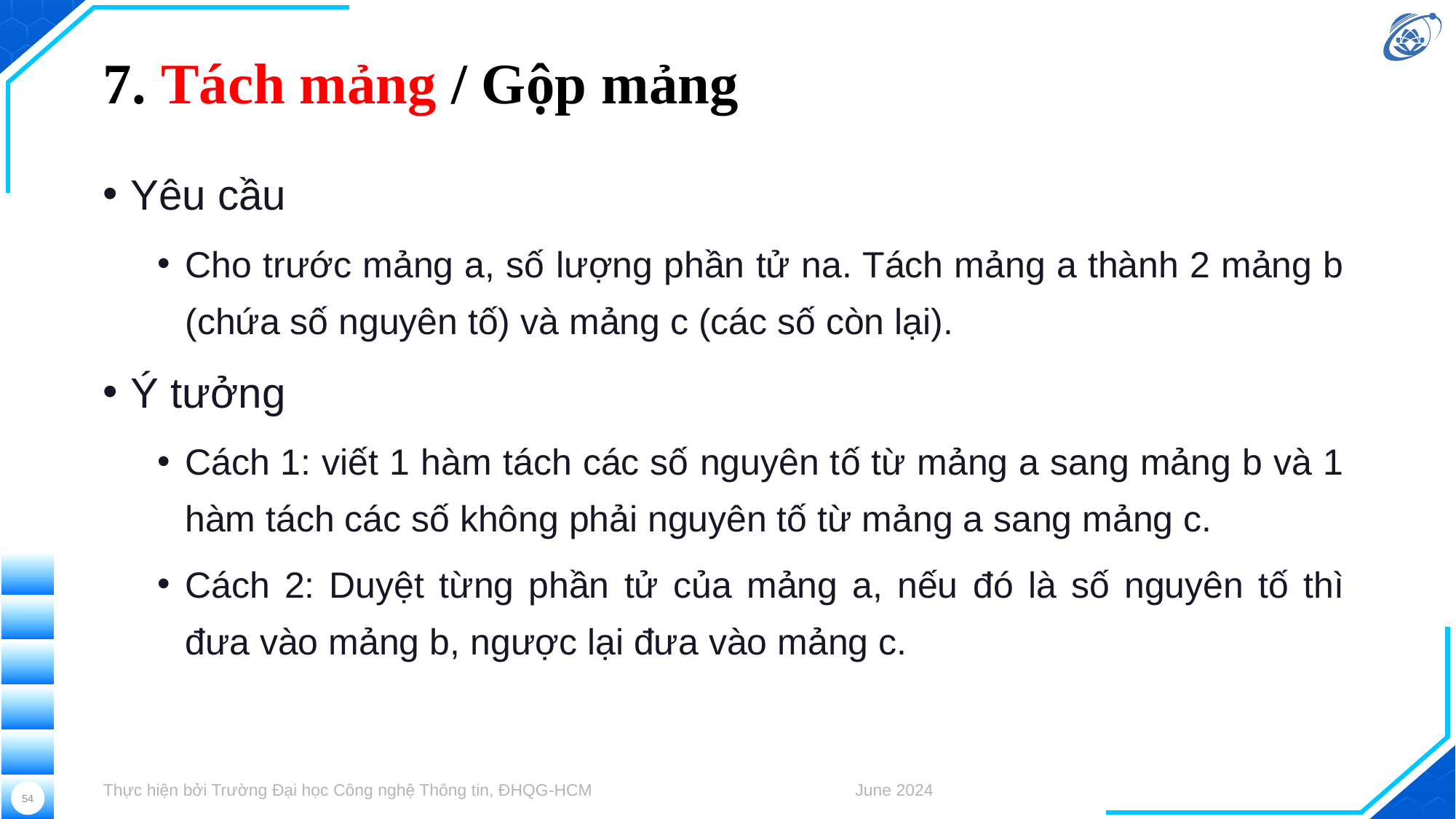

# 7. Tách mảng / Gộp mảng
Yêu cầu
Cho trước mảng a, số lượng phần tử na. Tách mảng a thành 2 mảng b (chứa số nguyên tố) và mảng c (các số còn lại).
Ý tưởng
Cách 1: viết 1 hàm tách các số nguyên tố từ mảng a sang mảng b và 1 hàm tách các số không phải nguyên tố từ mảng a sang mảng c.
Cách 2: Duyệt từng phần tử của mảng a, nếu đó là số nguyên tố thì đưa vào mảng b, ngược lại đưa vào mảng c.
Thực hiện bởi Trường Đại học Công nghệ Thông tin, ĐHQG-HCM
June 2024
54